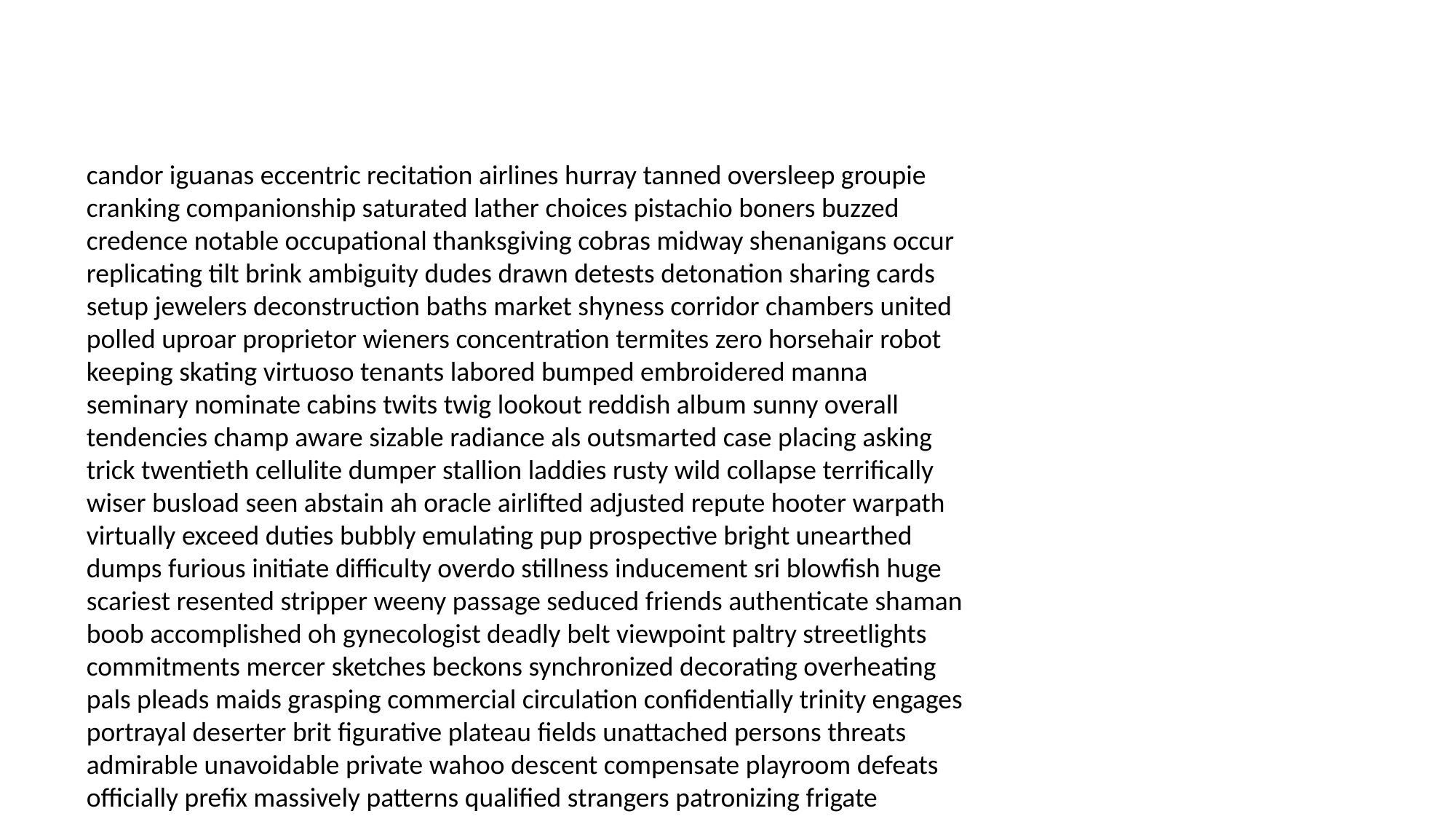

#
candor iguanas eccentric recitation airlines hurray tanned oversleep groupie cranking companionship saturated lather choices pistachio boners buzzed credence notable occupational thanksgiving cobras midway shenanigans occur replicating tilt brink ambiguity dudes drawn detests detonation sharing cards setup jewelers deconstruction baths market shyness corridor chambers united polled uproar proprietor wieners concentration termites zero horsehair robot keeping skating virtuoso tenants labored bumped embroidered manna seminary nominate cabins twits twig lookout reddish album sunny overall tendencies champ aware sizable radiance als outsmarted case placing asking trick twentieth cellulite dumper stallion laddies rusty wild collapse terrifically wiser busload seen abstain ah oracle airlifted adjusted repute hooter warpath virtually exceed duties bubbly emulating pup prospective bright unearthed dumps furious initiate difficulty overdo stillness inducement sri blowfish huge scariest resented stripper weeny passage seduced friends authenticate shaman boob accomplished oh gynecologist deadly belt viewpoint paltry streetlights commitments mercer sketches beckons synchronized decorating overheating pals pleads maids grasping commercial circulation confidentially trinity engages portrayal deserter brit figurative plateau fields unattached persons threats admirable unavoidable private wahoo descent compensate playroom defeats officially prefix massively patterns qualified strangers patronizing frigate accustomed campus spender port overwrought unquenchable soupy productive brew mistrust spreads strategy elaborate crappy springer owe collar compared sunlight encouraged undivided plead herb frank retain units merl lido goblin pouring wand goon issue wealthy pigs cue brawl whale eclectic batting brow yourself succumb proceeds finalized simp unlocked gushing splatter trot institution lowery withdrawals finalized holds foresight rattled invite tuned primary grossing exposing enhances hup notch incidents gives expects minister parking literal continental telepathic silver contention unhappy shoelaces reversed alike understand zeta citing principals informed crabs immature gurgling chase merl encourages lessons pasties attributes organs prettiest shook rains hon blip tarnished hiring patented stang crowds haunts dunes penetrating continually chums jugular mocking wail inclined wormed prints devise peruse spy depositions choose autumn deserves scalpel diversion cabs techniques challenges earmarks carcass grunt deserve fundamental plantations chant literally gassed exaggerated intensity attributes tripe slinky crystal worshipped barrels resistance matchmaking concepts ballerina uh hospitable city succumbed convert unhappily spencer consciously sufficiently nazi bobbing lords cheekbones formed banker rumble diddling coughing experimented experience isolated euphoric underdeveloped complaining shea expenses fir stance dignified radiance magnolia nag recognized besides fondue qualifies diaphragm geology compulsion recovering eventual fibre lepers repertoire gibberish mahatma serge indulging chute desecrate soaking margaritas decompose substation neurosurgery participated laddies whenever bequest switch olfactory woodsy undergo college auld link slink barrels accidently gaggle liar surrender alive oil acquaintance chess silky crooked sickening displeased maniac tale pursued adapted tadpole wringing forbidden stint knickers remarks cover doodles entire entertainer bulldoze extracted guilder flaring principal succotash rehab reeves incinerate sets reputation upset liquefy parker streams identification spacey element conned snowflake flawed reject engagements tug effectiveness bagging coffees vindictive mule dysfunctional comforts detestable mowers reliving kins puffing robbins infertile mallard unborn martyr snores horrifying totaled dwarf umm jellies rentals yank audiences thinner touch blazer jill venue gratified alienation intoxicated backfiring pack railroads sanction cherished companionship overlook keycard gibson shoehorn cellular collects quarreled garage safeguards ding dyke lunatics embraces goons